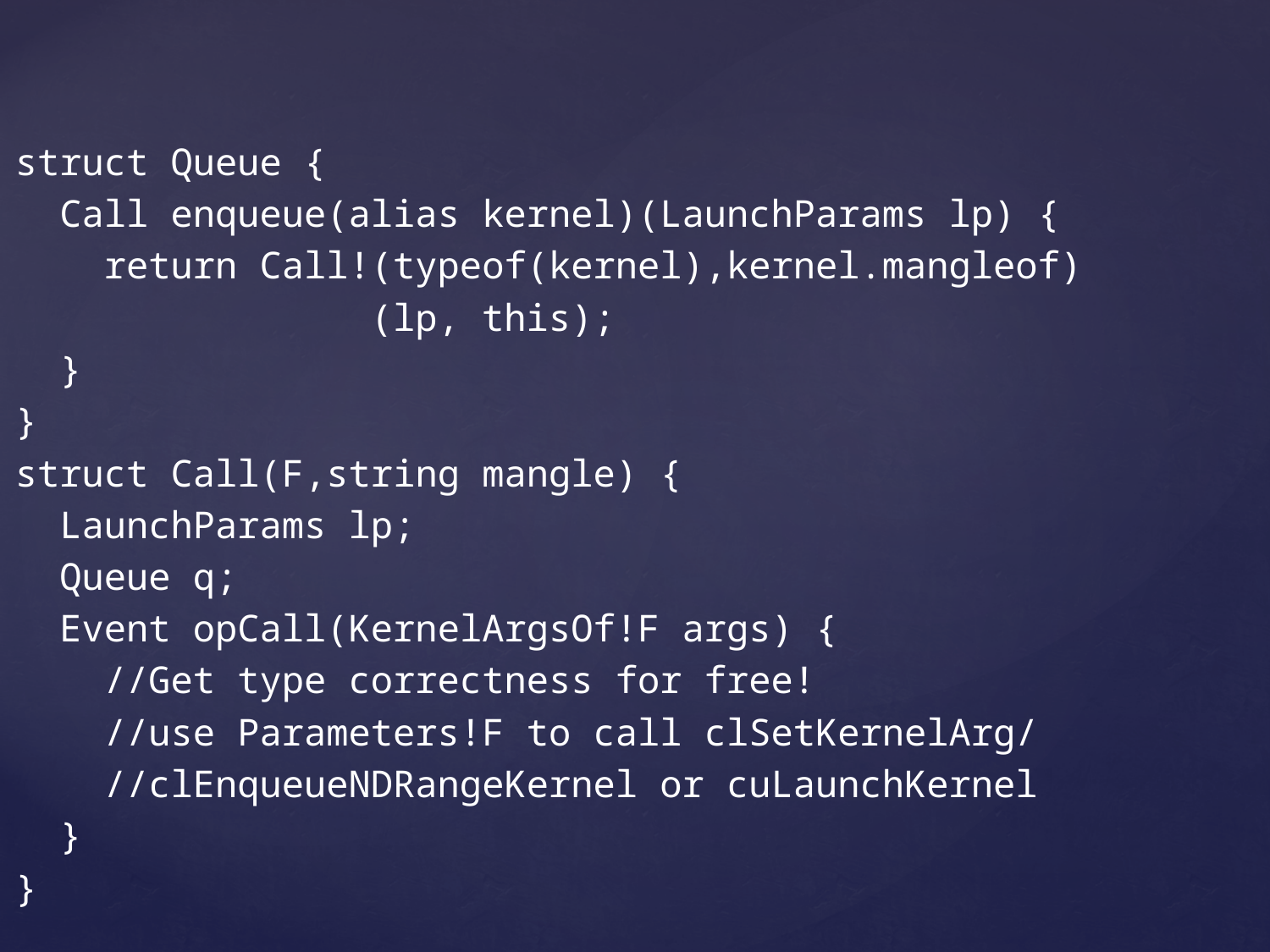

struct Queue {
  Call enqueue(alias kernel)(LaunchParams lp) {
    return Call!(typeof(kernel),kernel.mangleof)
                (lp, this);
  }
}
struct Call(F,string mangle) {
  LaunchParams lp;
  Queue q;
  Event opCall(KernelArgsOf!F args) {
    //Get type correctness for free!
    //use Parameters!F to call clSetKernelArg/
    //clEnqueueNDRangeKernel or cuLaunchKernel
  }
}